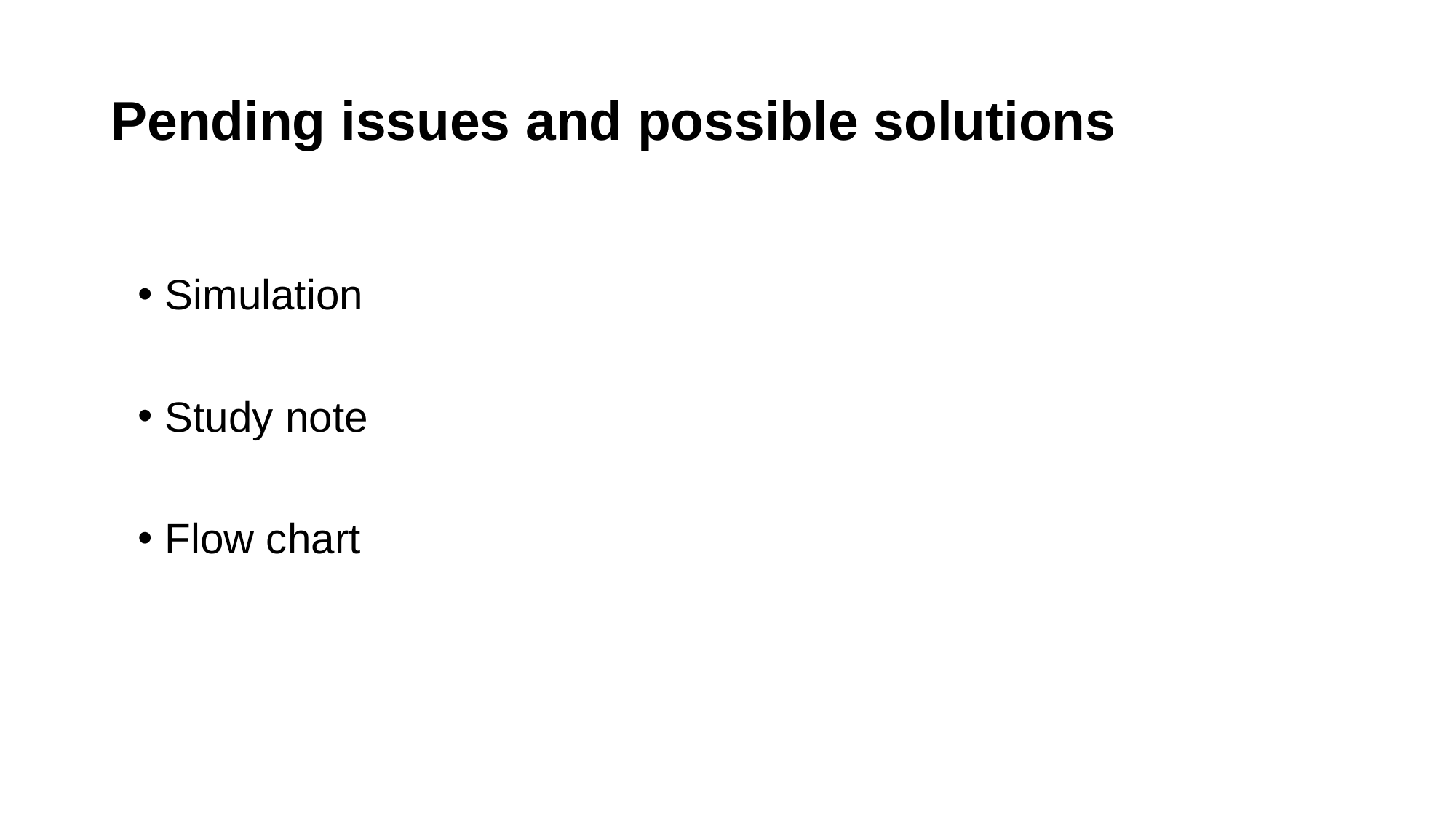

# Pending issues and possible solutions

Simulation

Study note

Flow chart